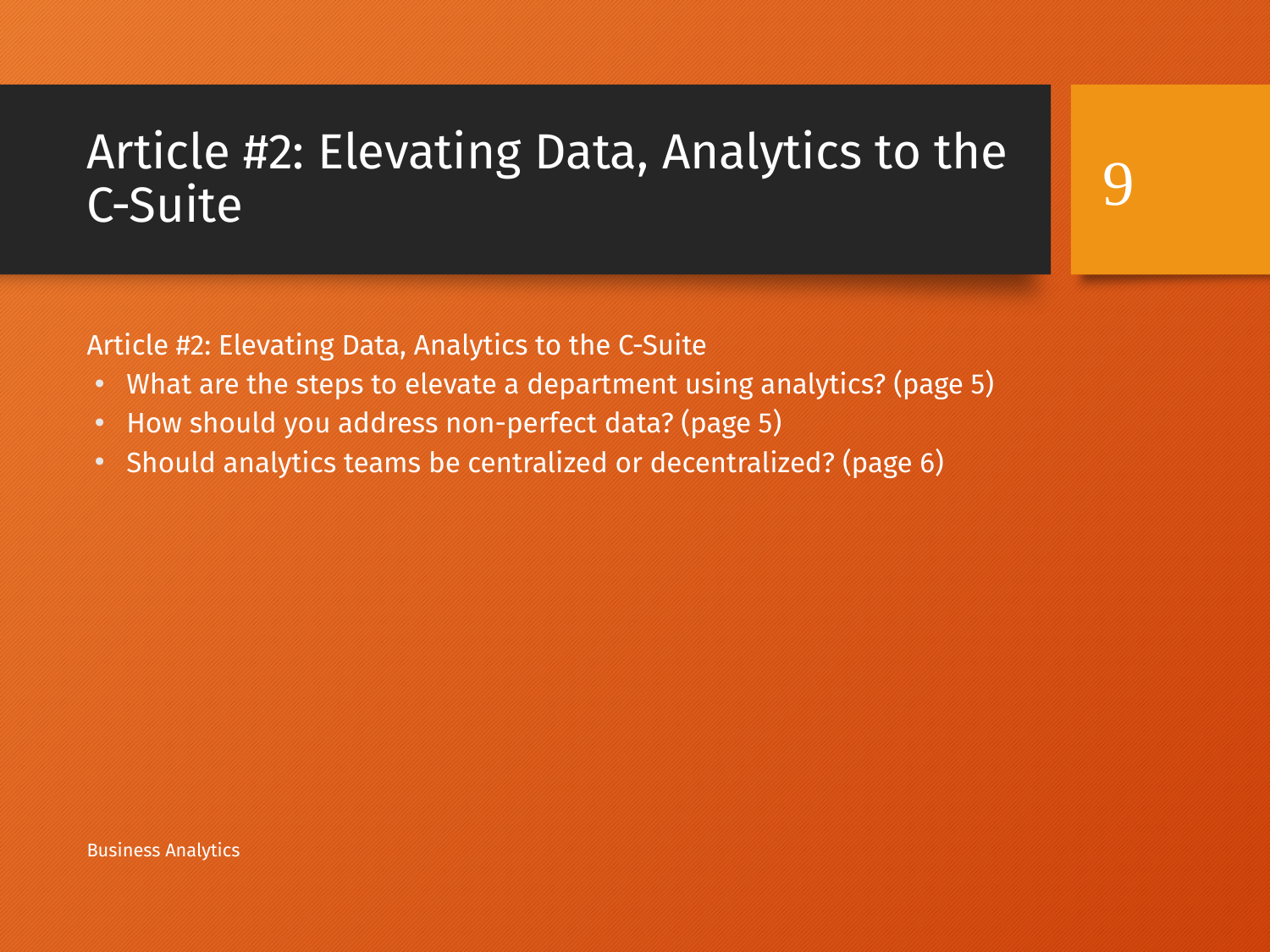

# Article #2: Elevating Data, Analytics to the C-Suite
9
Article #2: Elevating Data, Analytics to the C-Suite
What are the steps to elevate a department using analytics? (page 5)
How should you address non-perfect data? (page 5)
Should analytics teams be centralized or decentralized? (page 6)

Business Analytics